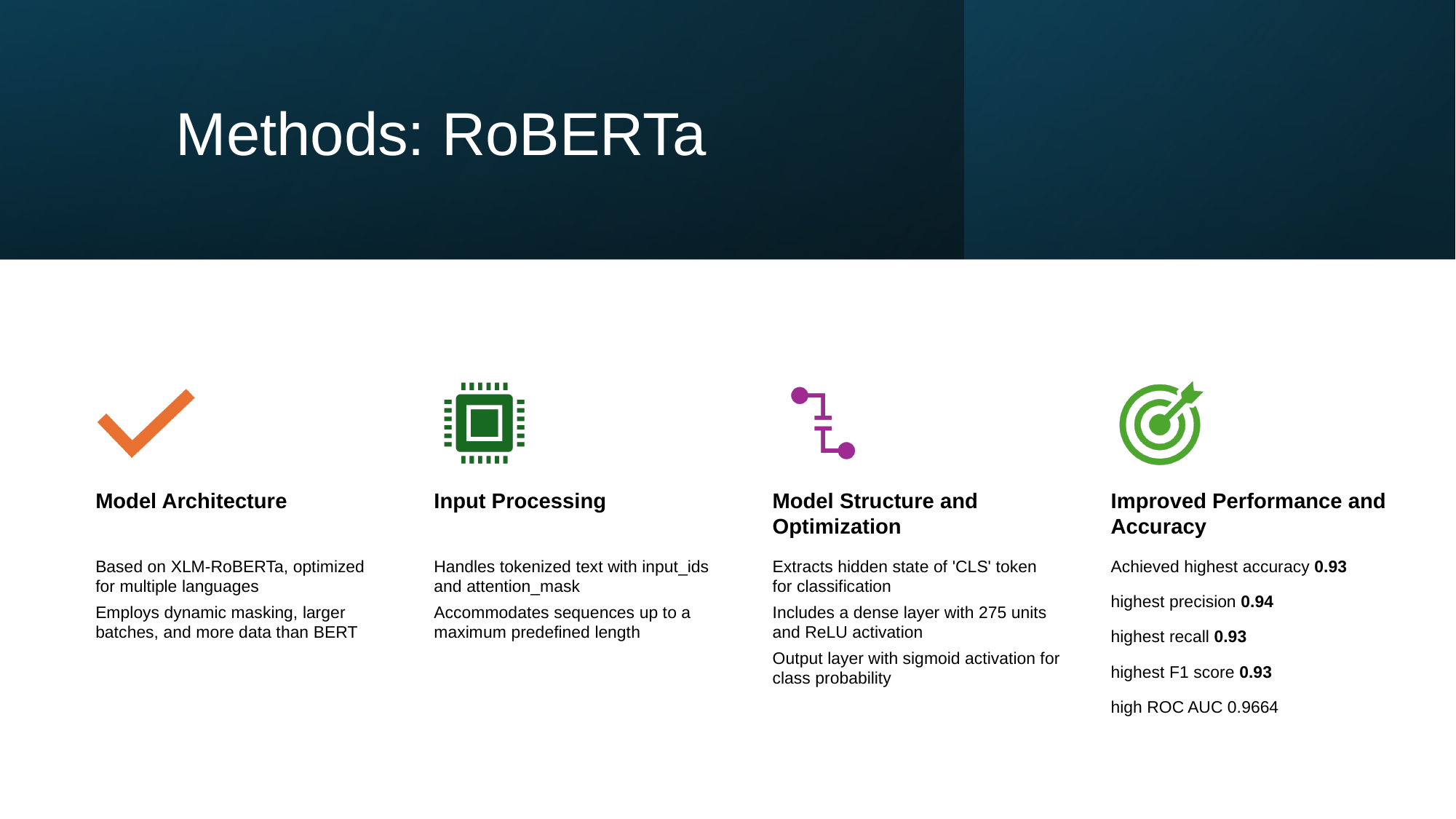

# Methods: RoBERTa

Model Architecture

Input Processing

Model Structure and Optimization

Improved Performance and Accuracy

Based on XLM-RoBERTa, optimized for multiple languages
Employs dynamic masking, larger batches, and more data than BERT

Handles tokenized text with input_ids and attention_mask
Accommodates sequences up to a maximum predefined length

Extracts hidden state of 'CLS' token for classification
Includes a dense layer with 275 units and ReLU activation
Output layer with sigmoid activation for class probability

Achieved highest accuracy 0.93
highest precision 0.94
highest recall 0.93
highest F1 score 0.93
high ROC AUC 0.9664